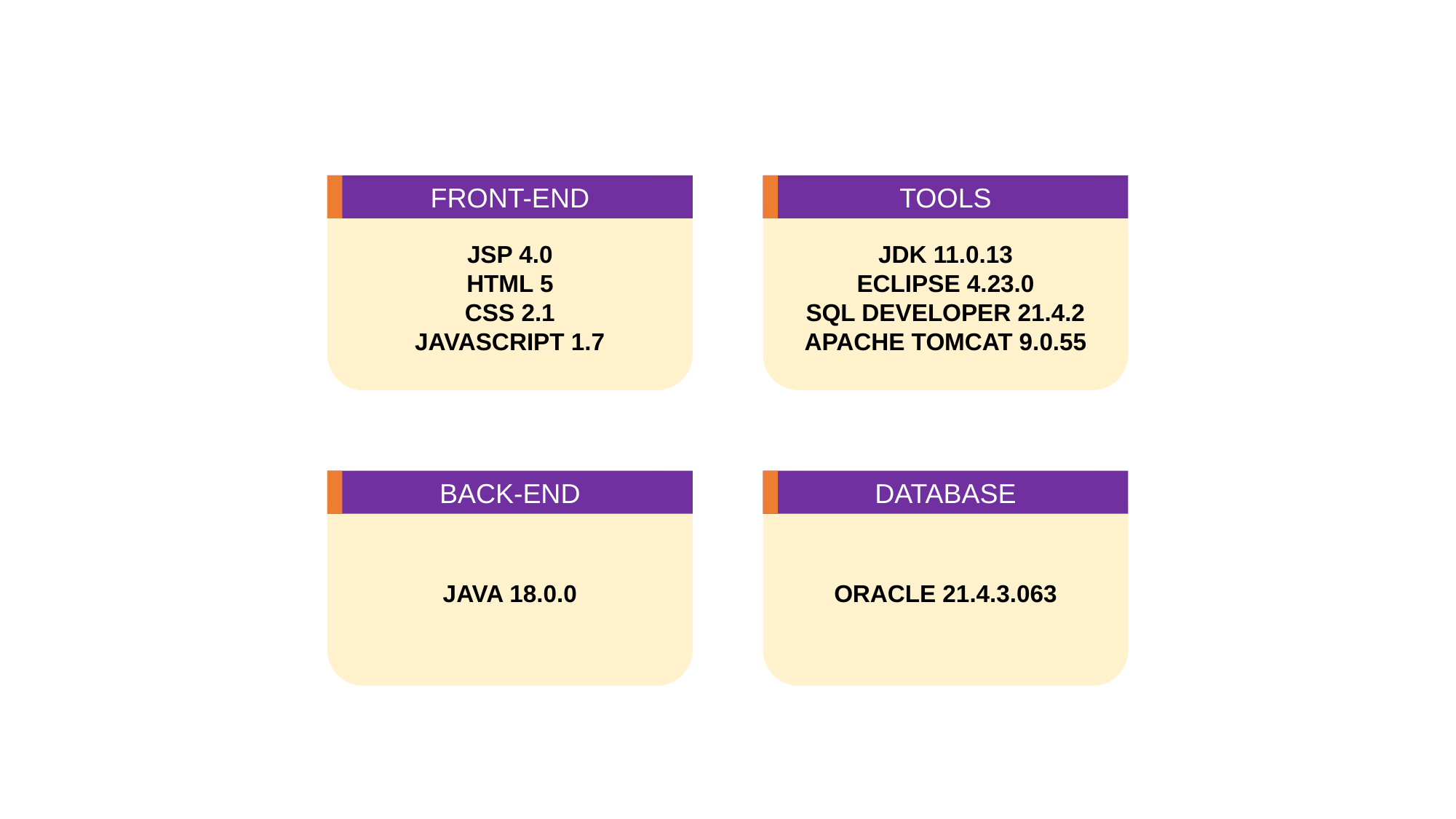

JSP 4.0
HTML 5
CSS 2.1
JAVASCRIPT 1.7
FRONT-END

JDK 11.0.13
ECLIPSE 4.23.0
SQL DEVELOPER 21.4.2
APACHE TOMCAT 9.0.55
TOOLS

JAVA 18.0.0
BACK-END

ORACLE 21.4.3.063
DATABASE